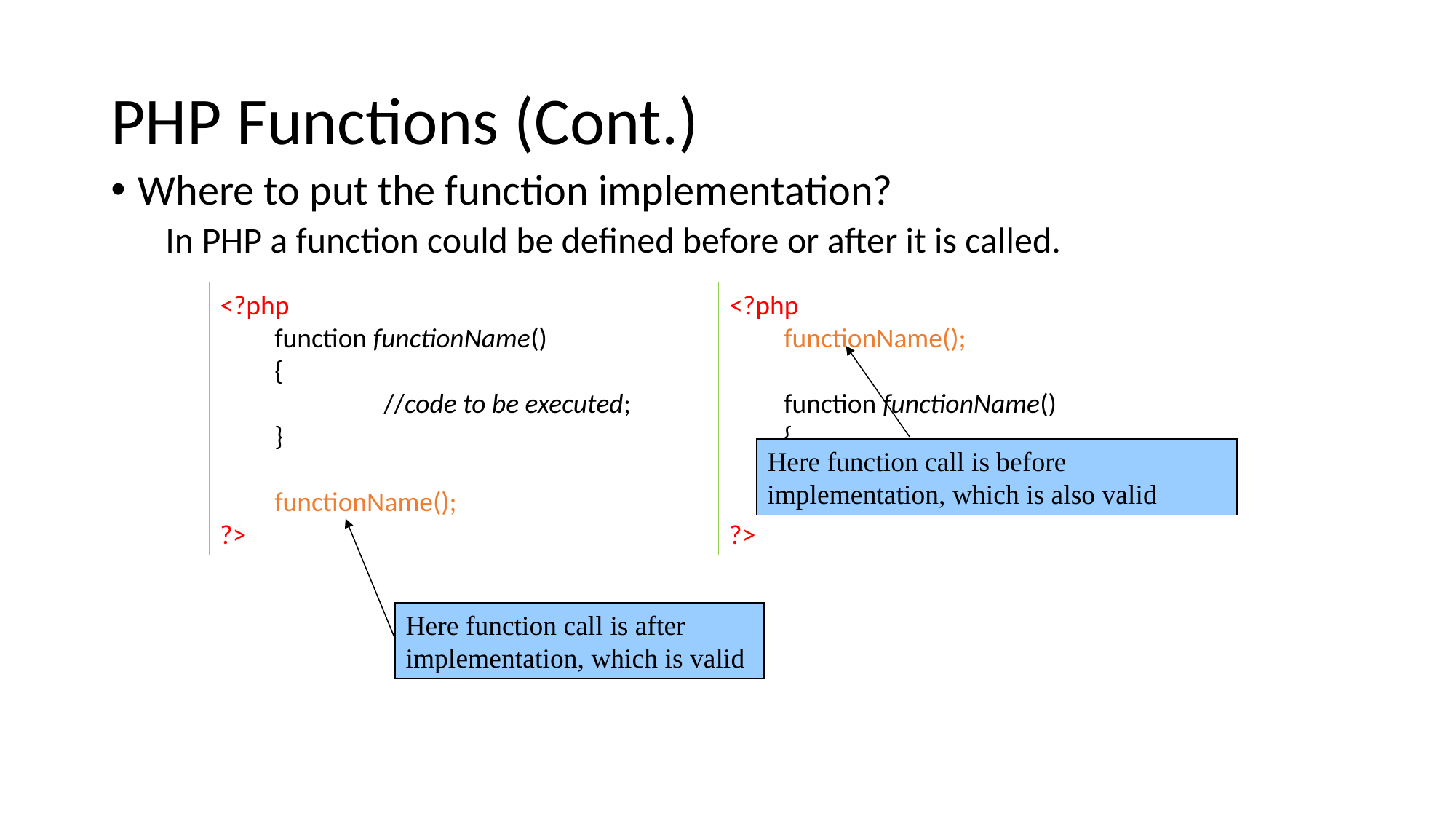

# PHP Functions (Cont.)
Where to put the function implementation?
In PHP a function could be defined before or after it is called.

<?php
function functionName()
{
	//code to be executed;
}

functionName();
?>
<?php
functionName();

function functionName()
{
	//code to be executed;
}
?>

Here function call is before implementation, which is also valid

Here function call is after implementation, which is valid